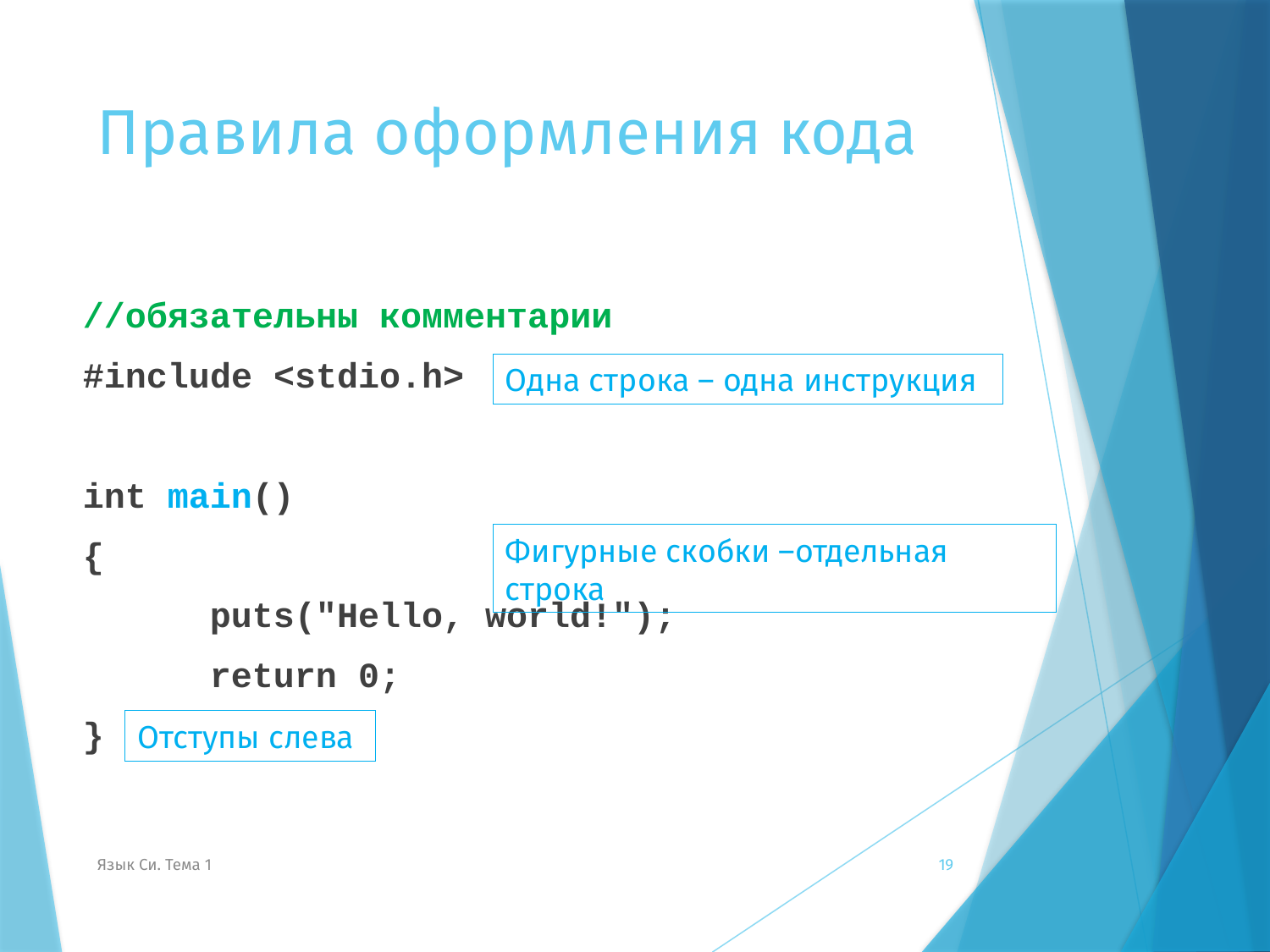

# Правила оформления кода
//обязательны комментарии
#include <stdio.h>

int main()
{
	puts("Hello, world!");
	return 0;
}

Одна строка – одна инструкция
Фигурные скобки –отдельная строка
Отступы слева
Язык Си. Тема 1
19